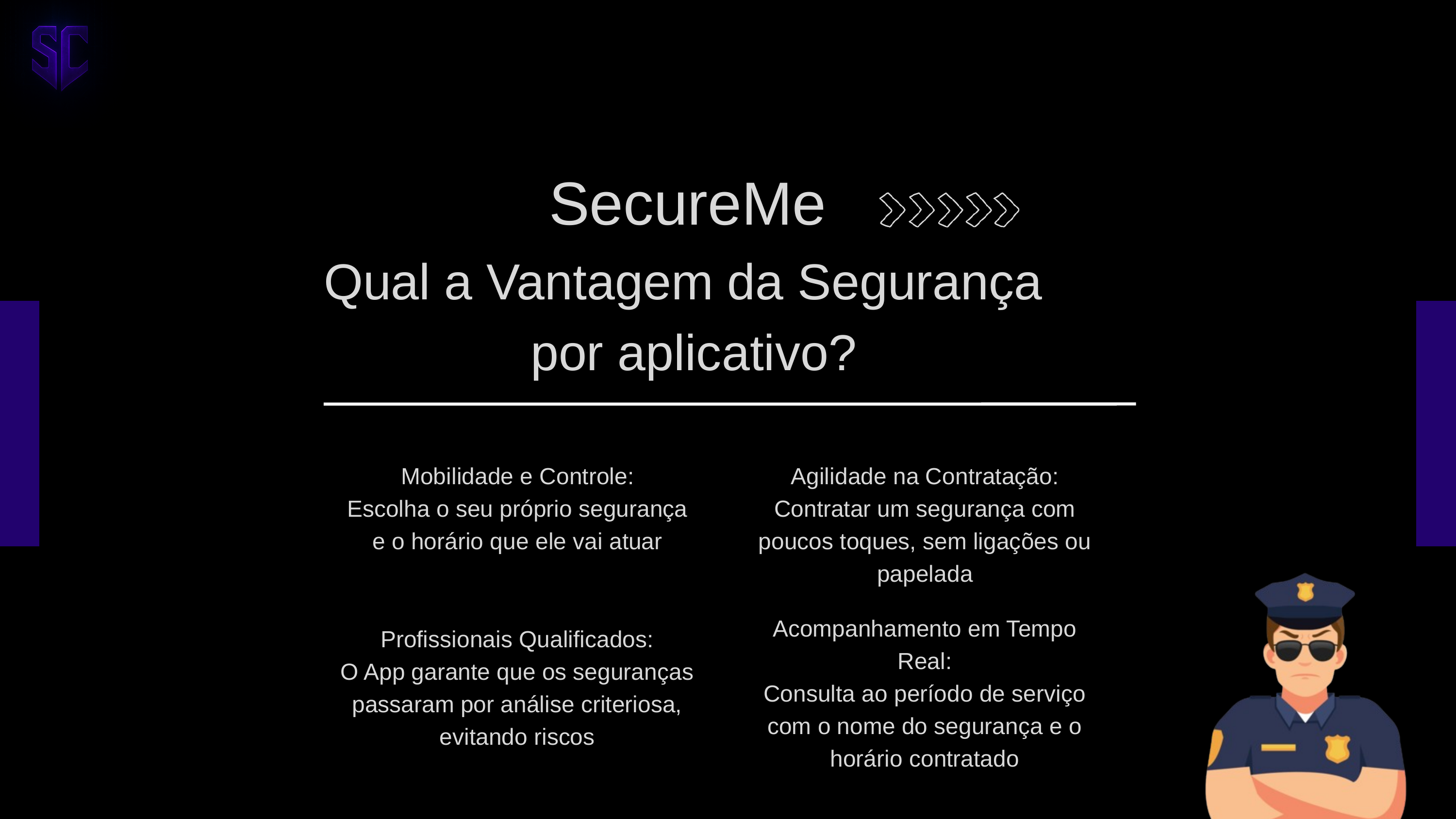

SecureMe

Qual a Vantagem da Segurança

por aplicativo?

Mobilidade e Controle:
Escolha o seu próprio segurança e o horário que ele vai atuar
Agilidade na Contratação:
Contratar um segurança com
poucos toques, sem ligações ou papelada

Acompanhamento em Tempo Real:
Consulta ao período de serviço com o nome do segurança e o horário contratado
Profissionais Qualificados:
O App garante que os seguranças passaram por análise criteriosa, evitando riscos